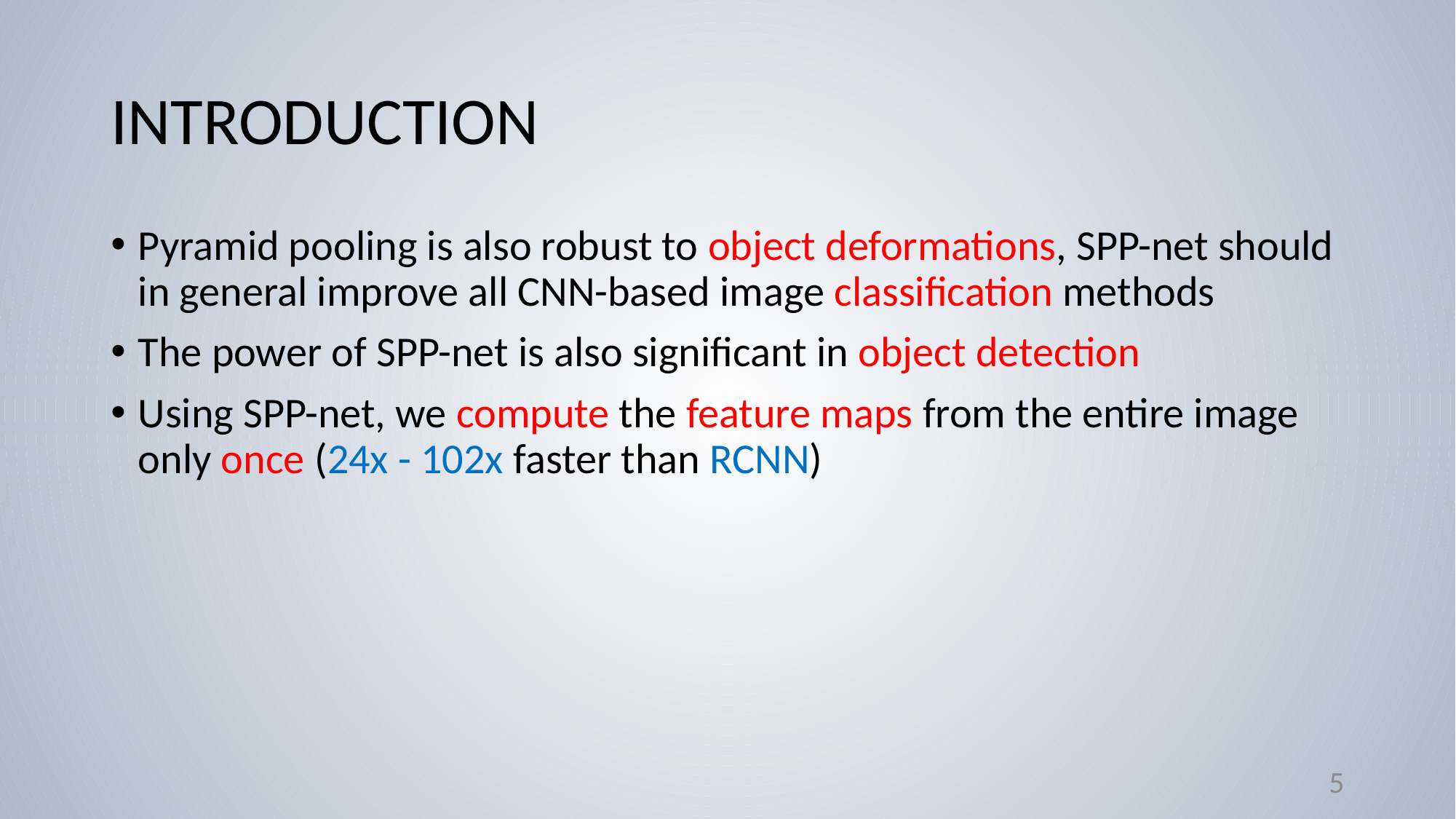

# INTRODUCTION
Pyramid pooling is also robust to object deformations, SPP-net should in general improve all CNN-based image classification methods
The power of SPP-net is also significant in object detection
Using SPP-net, we compute the feature maps from the entire image only once (24x - 102x faster than RCNN)

5